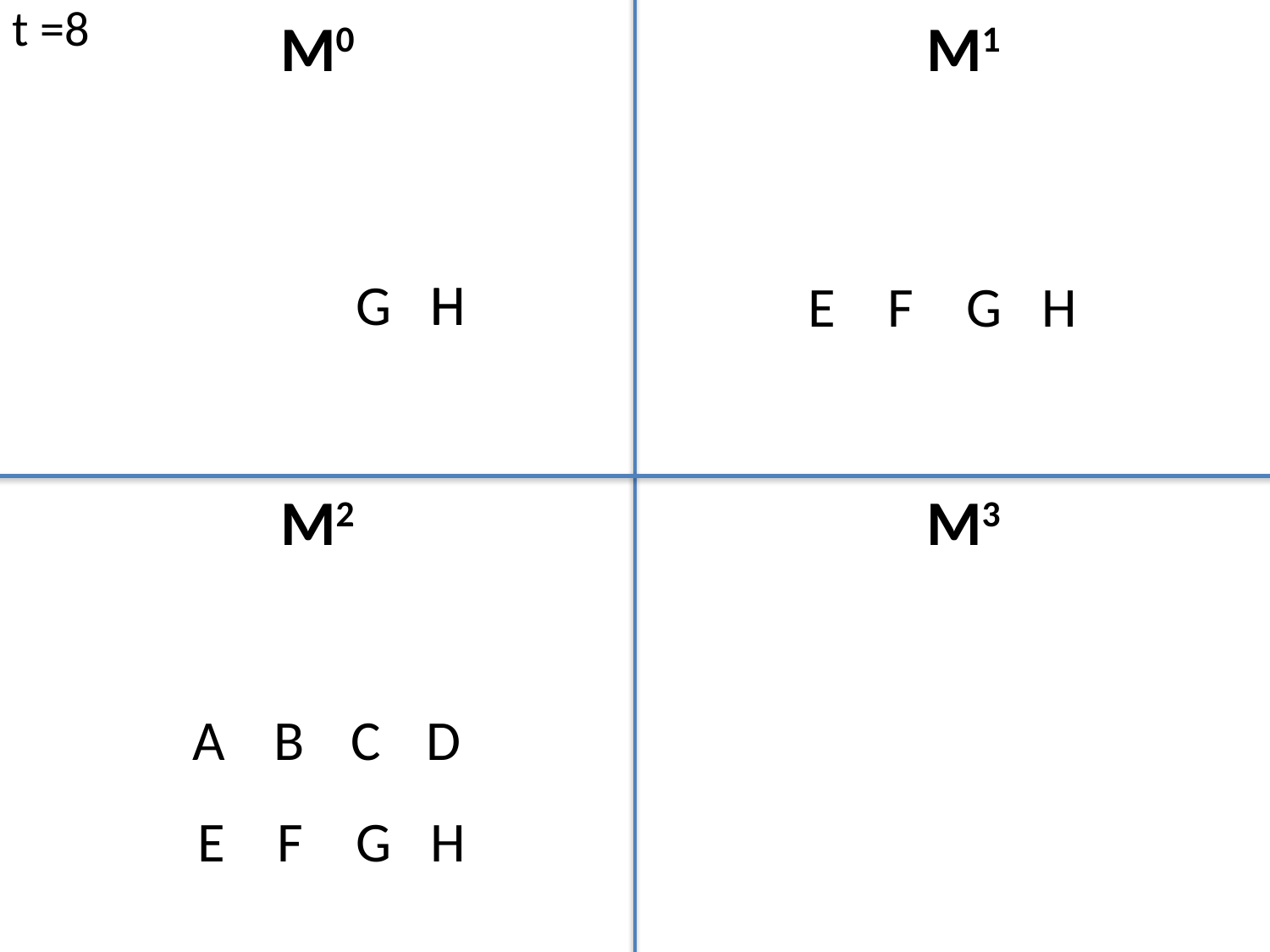

t =8
M0
M1
H
G
H
E
F
G
H
M2
M3
B
C
D
A
E
F
G
H